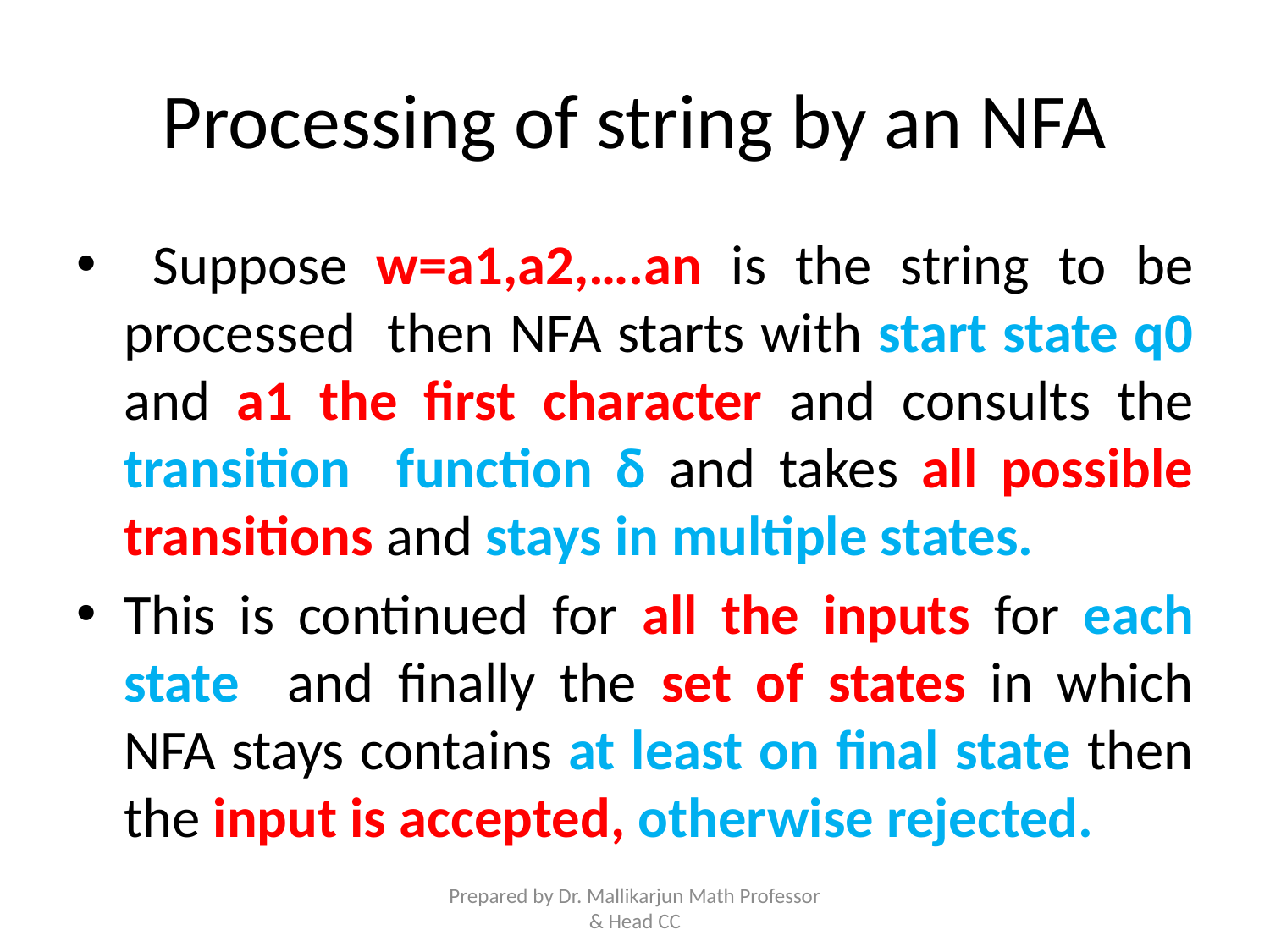

# Processing of string by an NFA
 Suppose w=a1,a2,….an is the string to be processed  then NFA starts with start state q0 and a1 the first character and consults the transition  function δ and takes all possible transitions and stays in multiple states.
This is continued for all the inputs for each state  and finally the set of states in which NFA stays contains at least on final state then the input is accepted, otherwise rejected.
Prepared by Dr. Mallikarjun Math Professor & Head CC